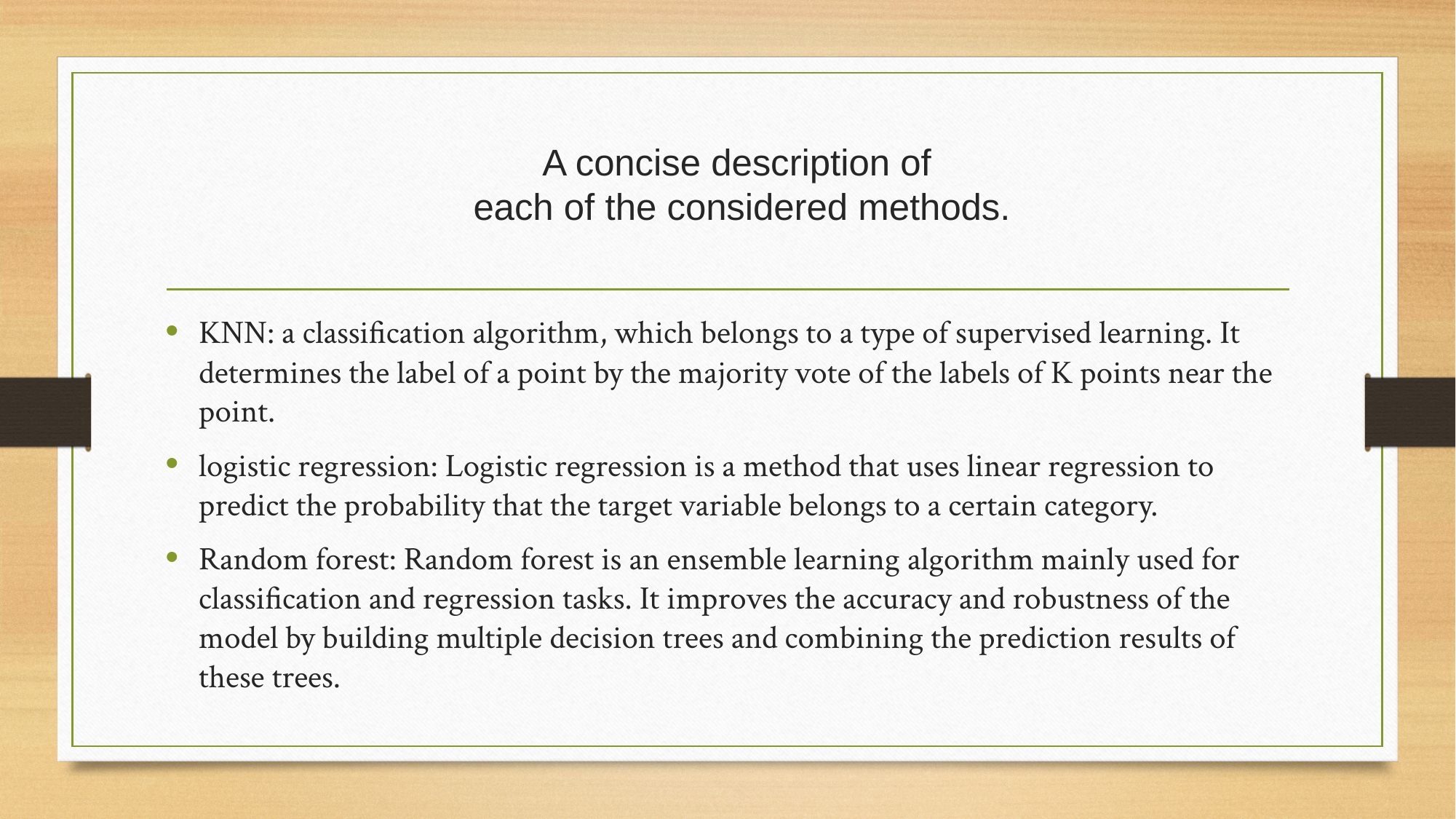

# A concise description of each of the considered methods.
KNN: a classification algorithm, which belongs to a type of supervised learning. It determines the label of a point by the majority vote of the labels of K points near the point.
logistic regression: Logistic regression is a method that uses linear regression to predict the probability that the target variable belongs to a certain category.
Random forest: Random forest is an ensemble learning algorithm mainly used for classification and regression tasks. It improves the accuracy and robustness of the model by building multiple decision trees and combining the prediction results of these trees.